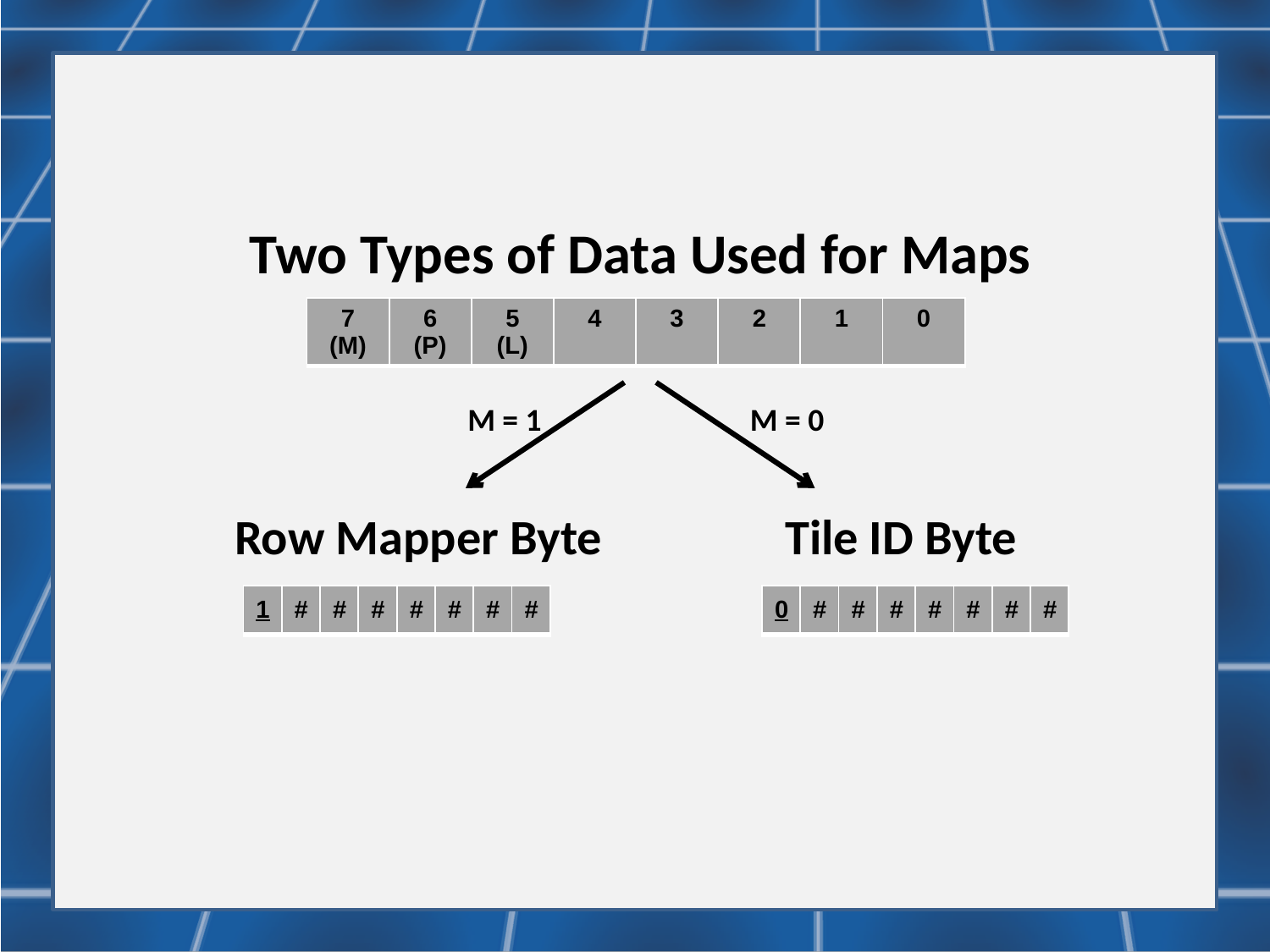

Two Types of Data Used for Maps
| 7 (M) | 6 (P) | 5 (L) | 4 | 3 | 2 | 1 | 0 |
| --- | --- | --- | --- | --- | --- | --- | --- |
M = 1
 M = 0
Row Mapper Byte
Tile ID Byte
| 1 | # | # | # | # | # | # | # |
| --- | --- | --- | --- | --- | --- | --- | --- |
| 0 | # | # | # | # | # | # | # |
| --- | --- | --- | --- | --- | --- | --- | --- |